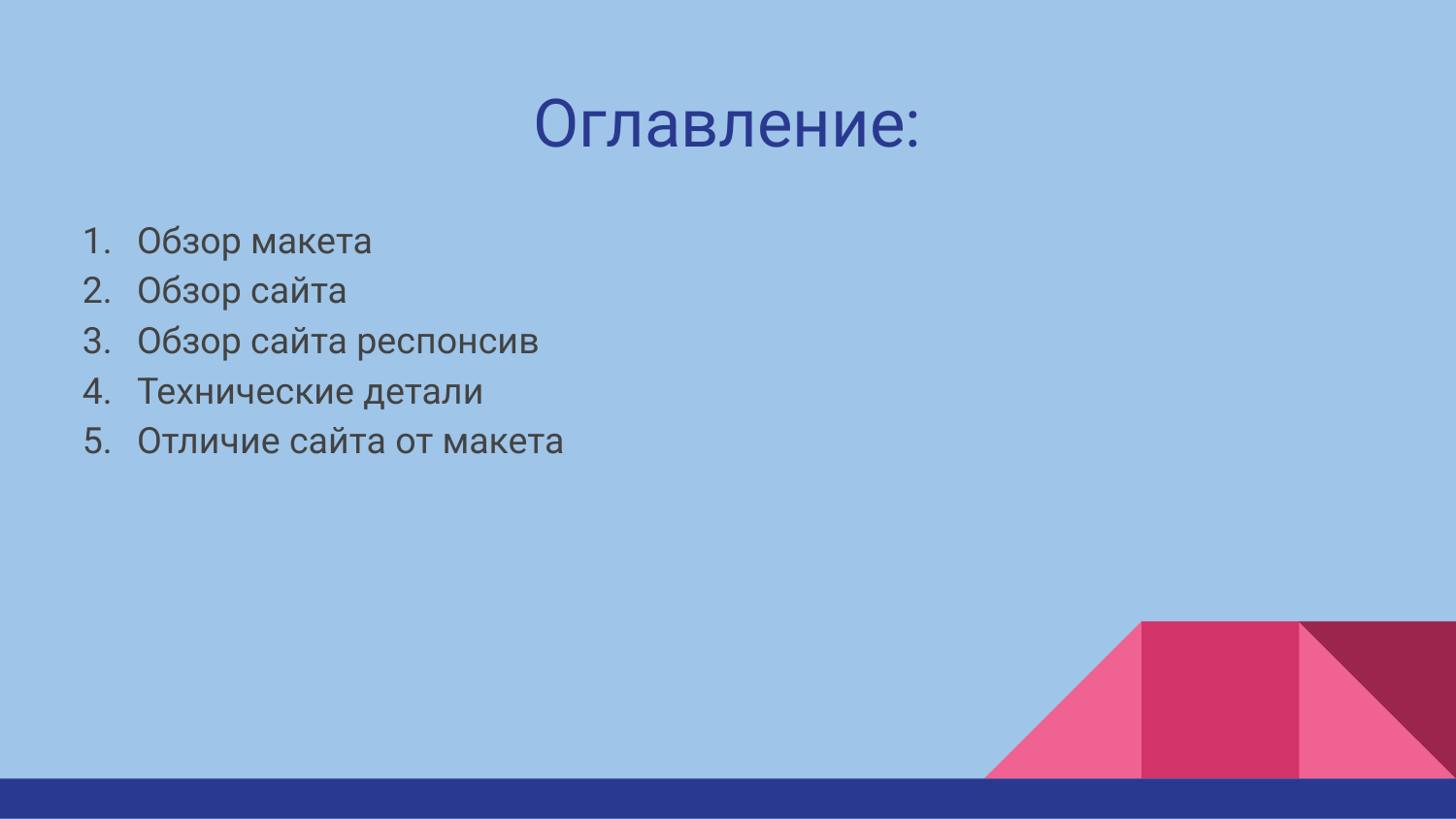

# Оглавление:
Обзор макета
Обзор сайта
Обзор сайта респонсив
Технические детали
Отличие сайта от макета